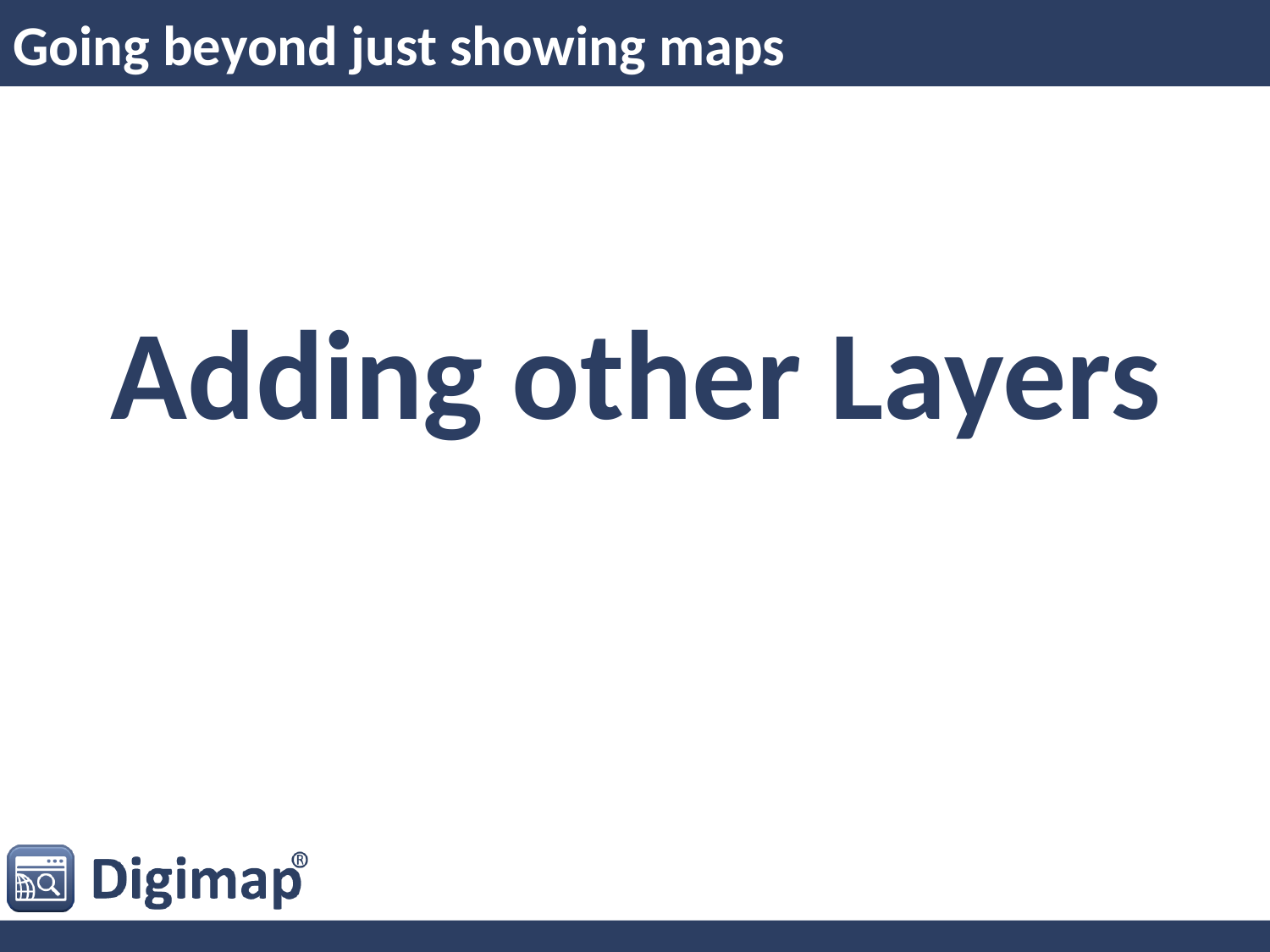

# Going beyond just showing maps
Adding other Layers